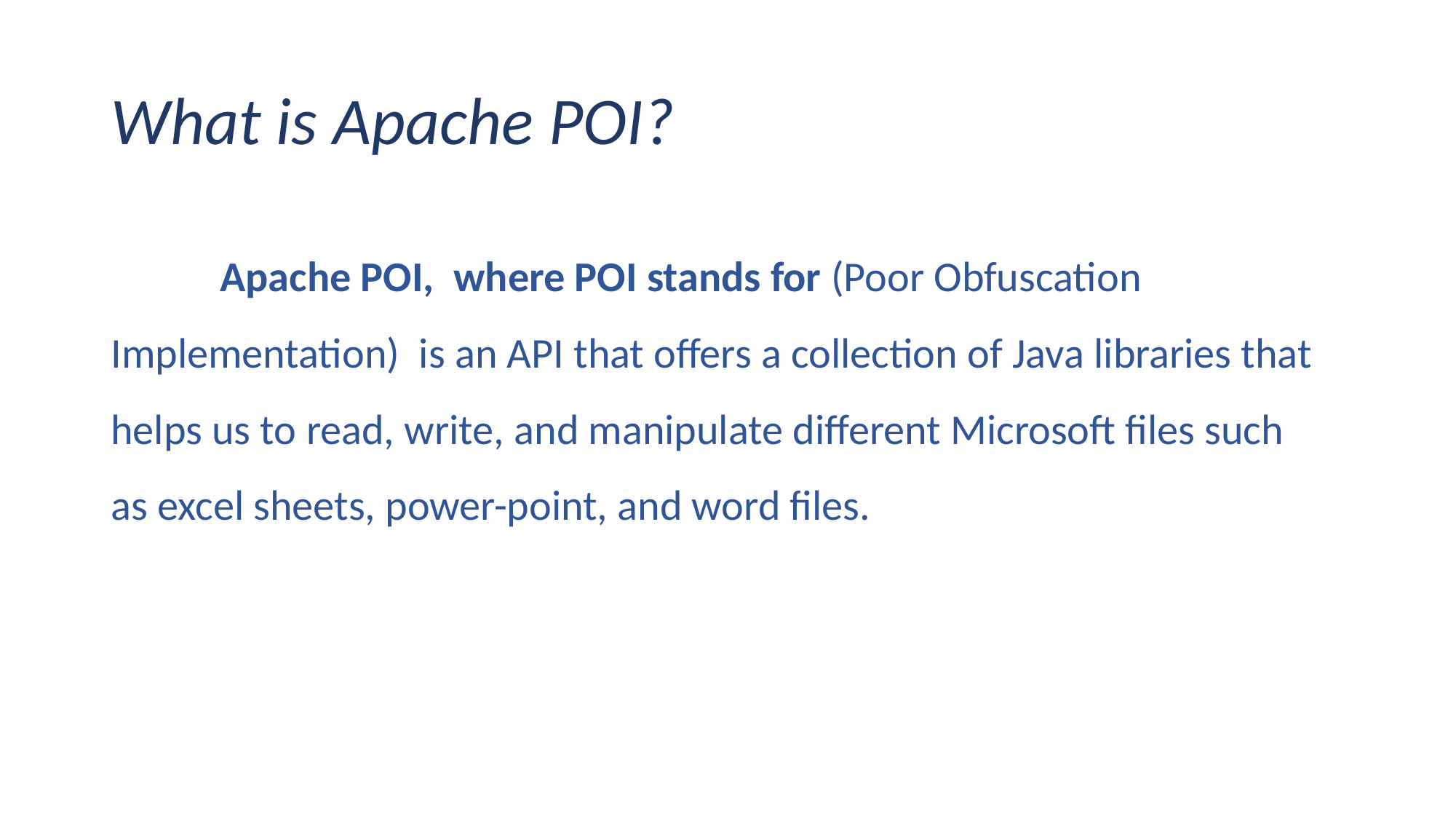

# What is Apache POI?
	Apache POI,  where POI stands for (Poor Obfuscation Implementation)  is an API that offers a collection of Java libraries that helps us to read, write, and manipulate different Microsoft files such as excel sheets, power-point, and word files.